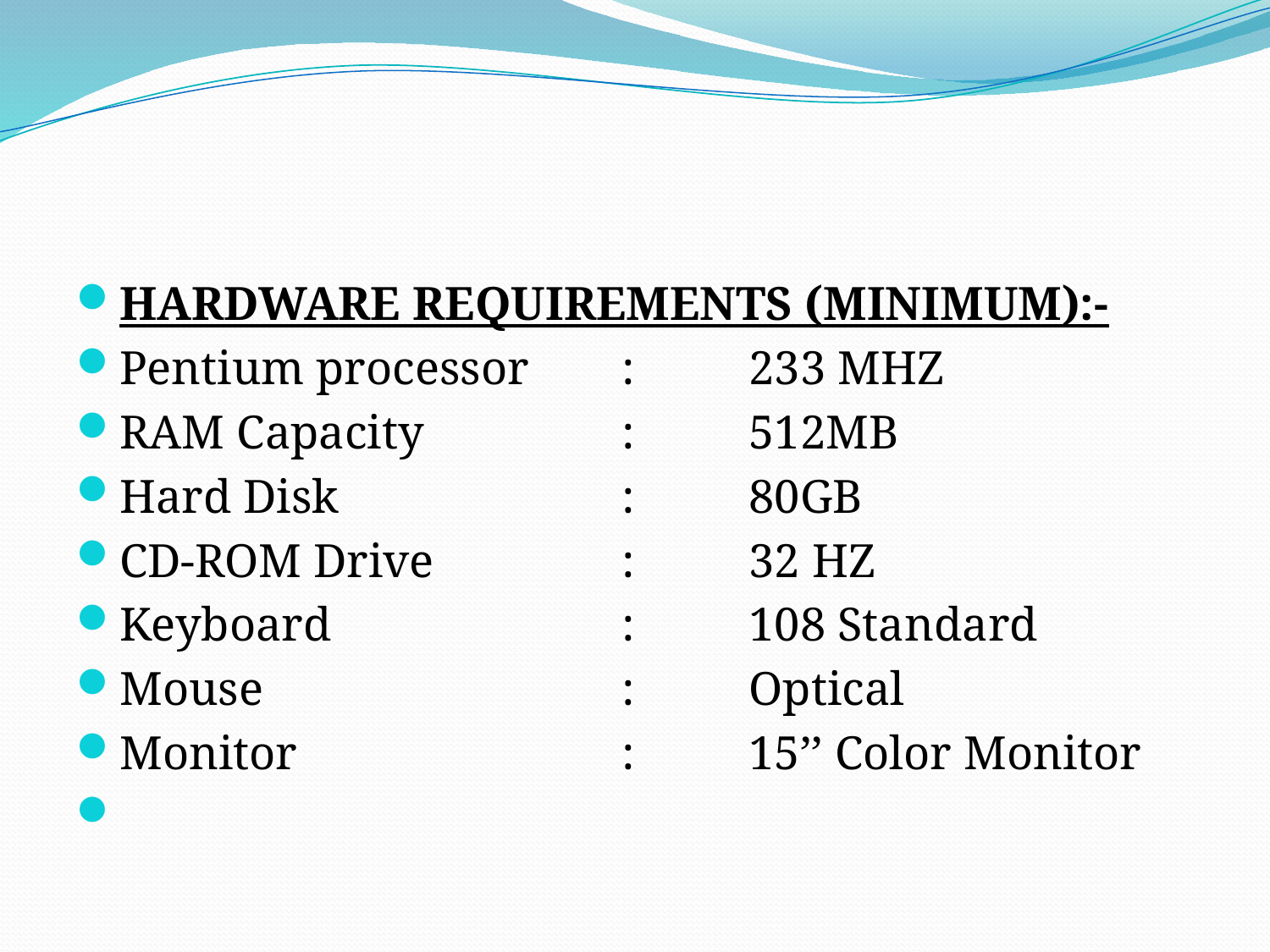

#
HARDWARE REQUIREMENTS (MINIMUM):-
Pentium processor     	:	233 MHZ
RAM Capacity          	:     	512MB
Hard Disk 			:	80GB
CD-ROM Drive         	:       	32 HZ
Keyboard	            	:    	108 Standard
Mouse			:	Optical
Monitor			:	15’’ Color Monitor